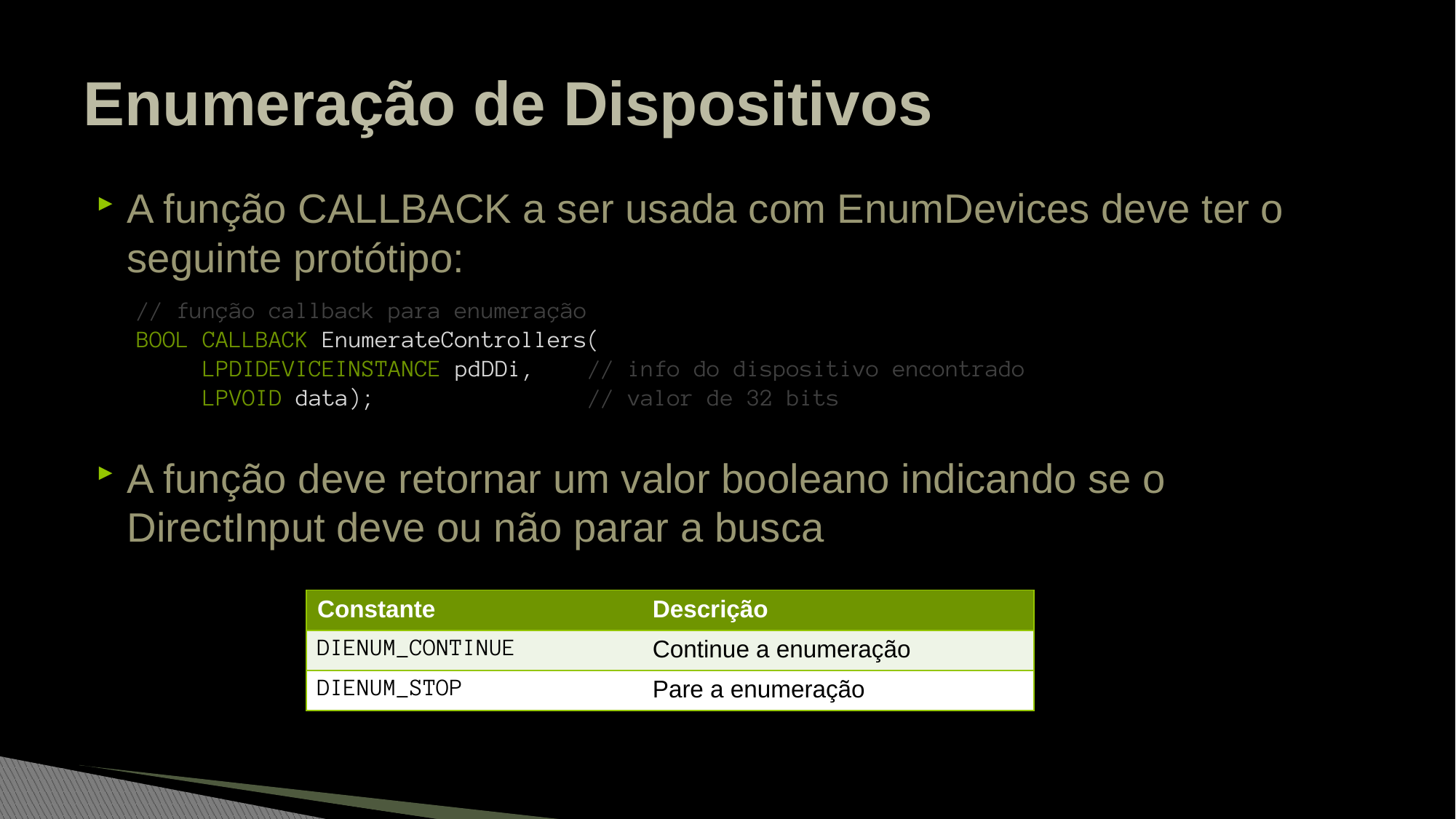

# Enumeração de Dispositivos
A função callback a ser usada com EnumDevices deve ter o seguinte protótipo:

A função deve retornar um valor booleano indicando se o DirectInput deve ou não parar a busca
// função callback para enumeração
BOOL CALLBACK EnumerateControllers(
     LPDIDEVICEINSTANCE pdDDi,    // info do dispositivo encontrado
     LPVOID data);                // valor de 32 bits
| Constante | Descrição |
| --- | --- |
| DIENUM\_CONTINUE | Continue a enumeração |
| DIENUM\_STOP | Pare a enumeração |